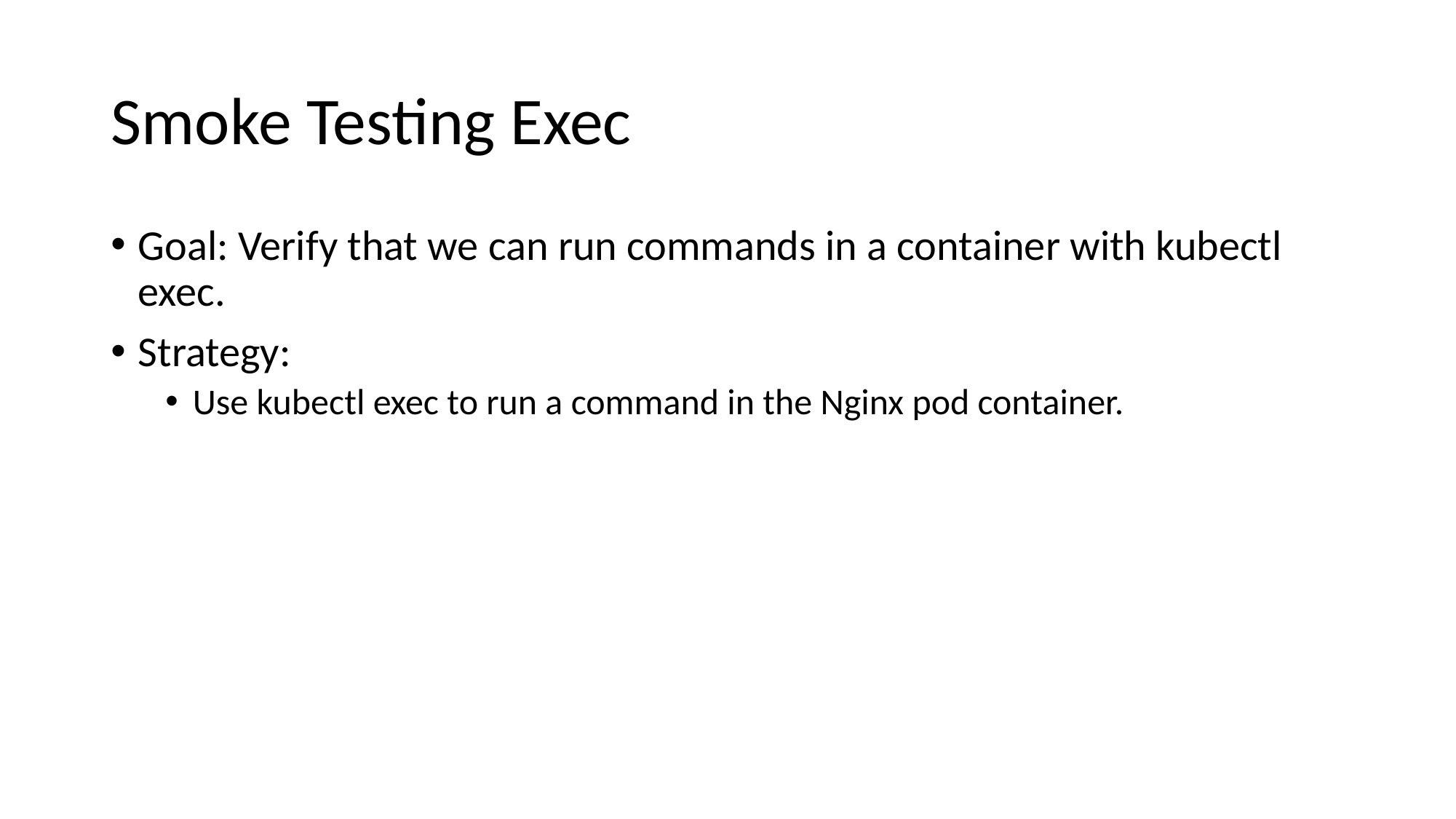

# Smoke Testing Exec
Goal: Verify that we can run commands in a container with kubectl exec.
Strategy:
Use kubectl exec to run a command in the Nginx pod container.